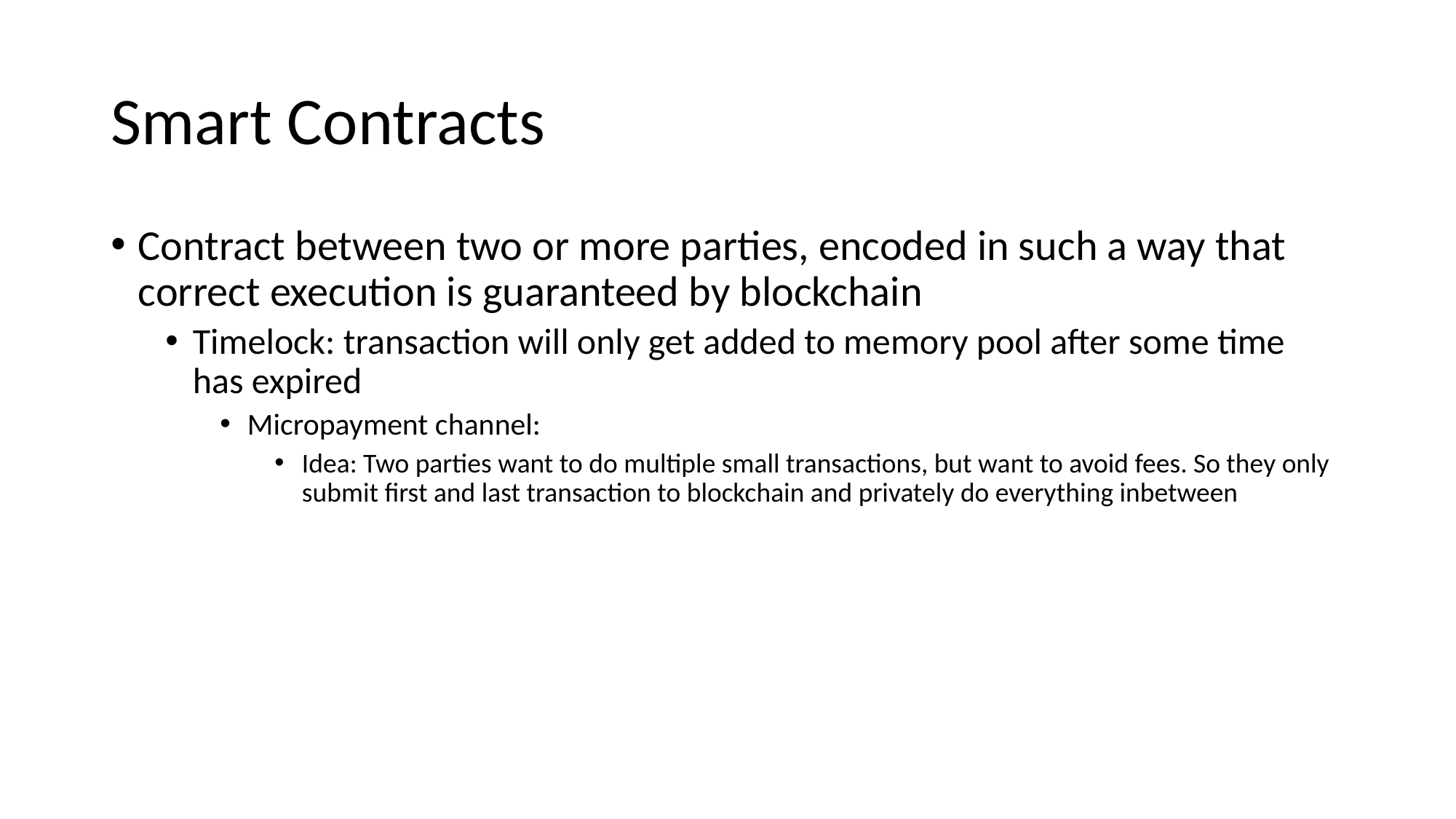

# Smart Contracts
Contract between two or more parties, encoded in such a way that correct execution is guaranteed by blockchain
Timelock: transaction will only get added to memory pool after some time has expired
Micropayment channel:
Idea: Two parties want to do multiple small transactions, but want to avoid fees. So they only submit first and last transaction to blockchain and privately do everything inbetween